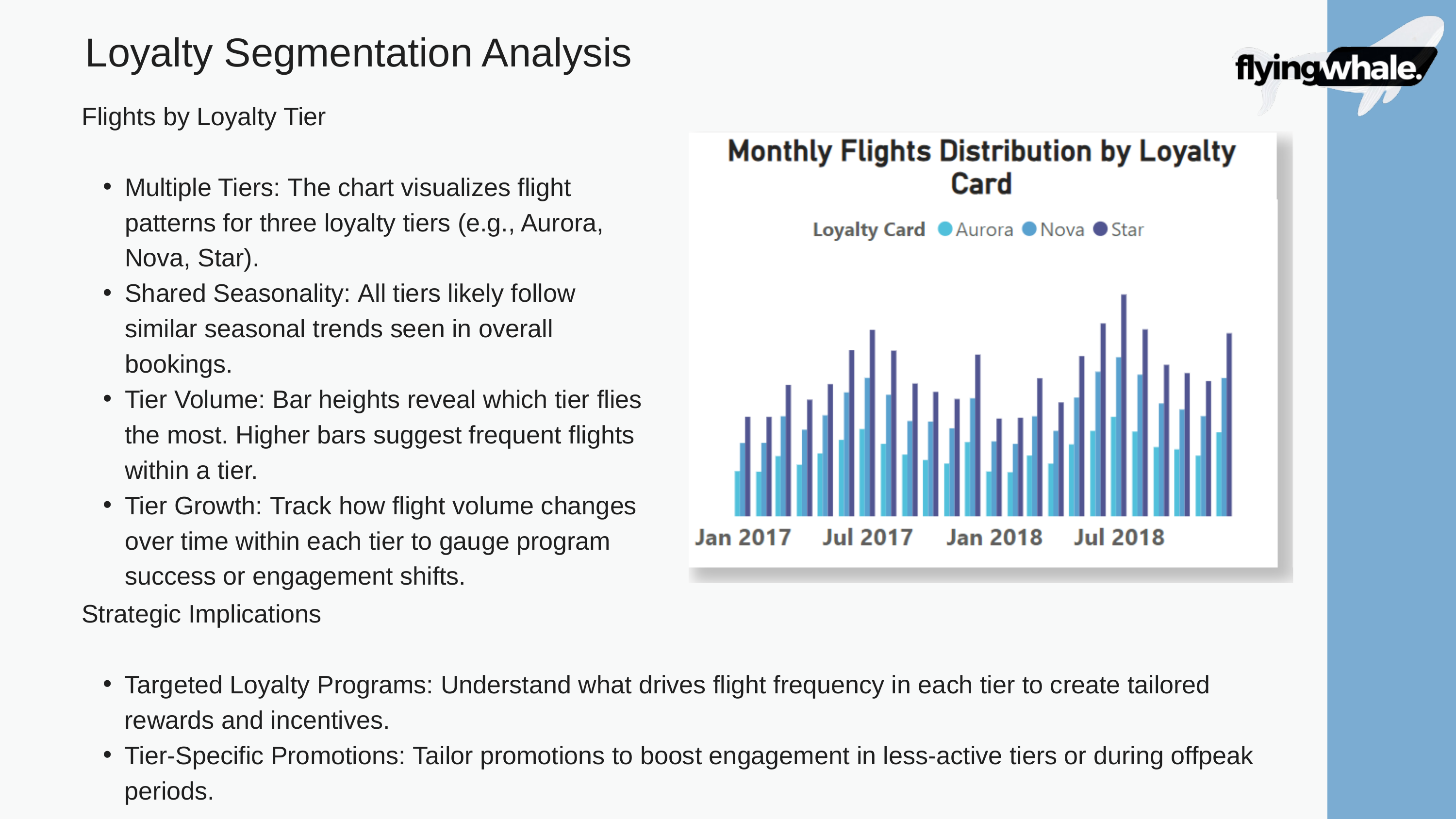

Loyalty Segmentation Analysis
Flights by Loyalty Tier

Multiple Tiers: The chart visualizes flight patterns for three loyalty tiers (e.g., Aurora, Nova, Star).
Shared Seasonality: All tiers likely follow similar seasonal trends seen in overall bookings.
Tier Volume: Bar heights reveal which tier flies the most. Higher bars suggest frequent flights within a tier.
Tier Growth: Track how flight volume changes over time within each tier to gauge program success or engagement shifts.

Strategic Implications

Targeted Loyalty Programs: Understand what drives flight frequency in each tier to create tailored rewards and incentives.
Tier-Specific Promotions: Tailor promotions to boost engagement in less-active tiers or during offpeak periods.